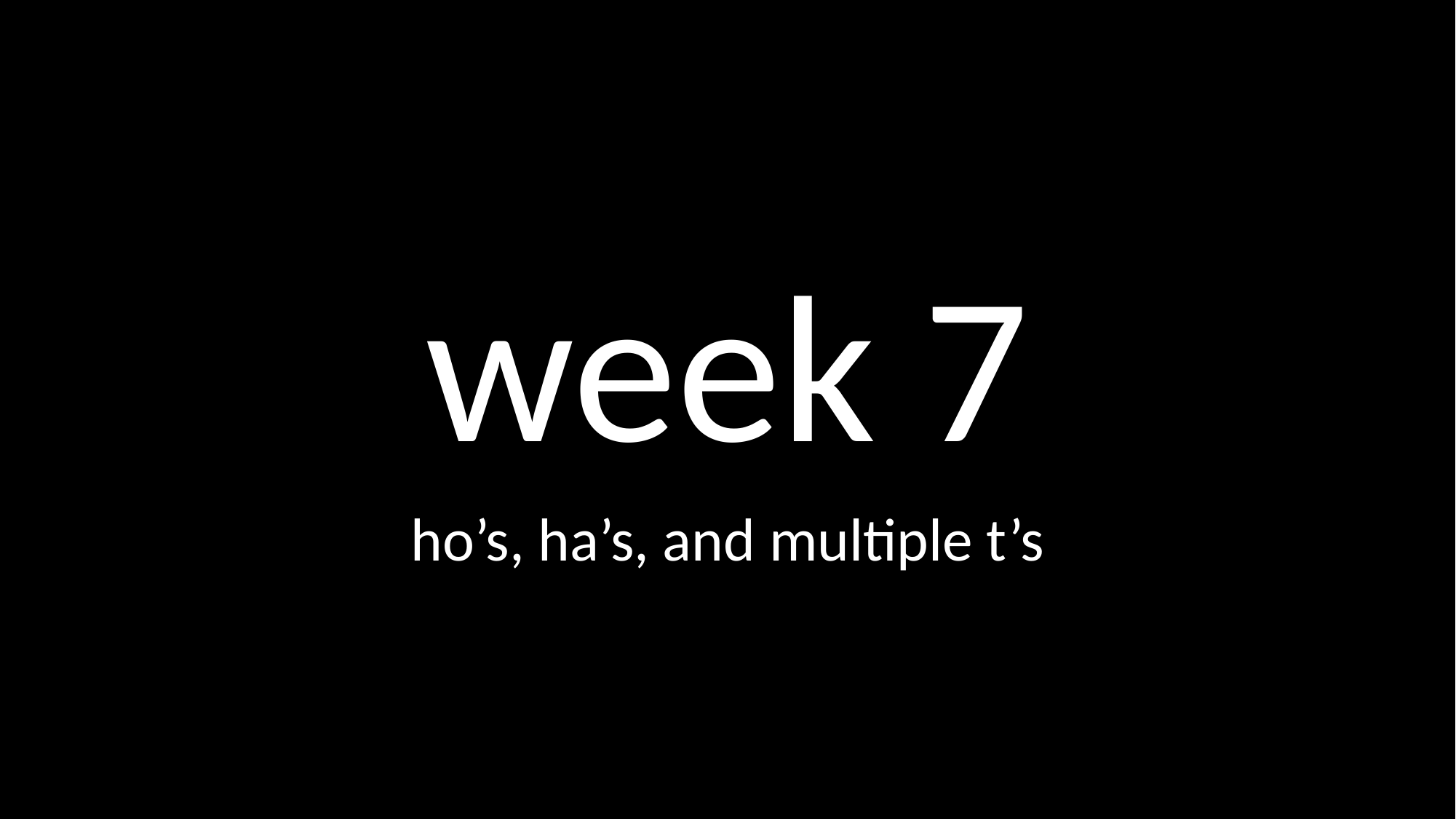

# week 7
ho’s, ha’s, and multiple t’s